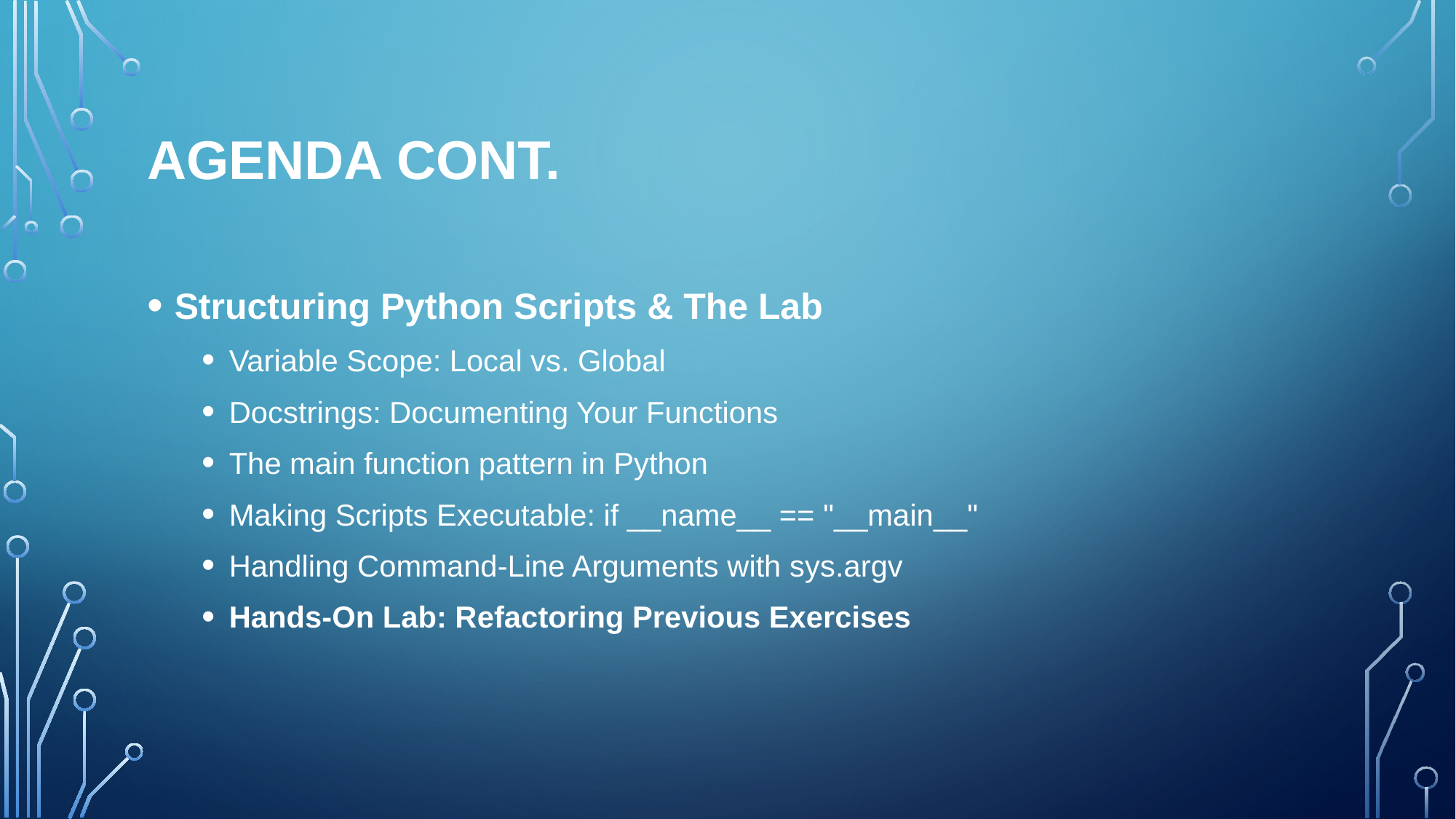

# Agenda cont.
Structuring Python Scripts & The Lab
Variable Scope: Local vs. Global
Docstrings: Documenting Your Functions
The main function pattern in Python
Making Scripts Executable: if __name__ == "__main__"
Handling Command-Line Arguments with sys.argv
Hands-On Lab: Refactoring Previous Exercises